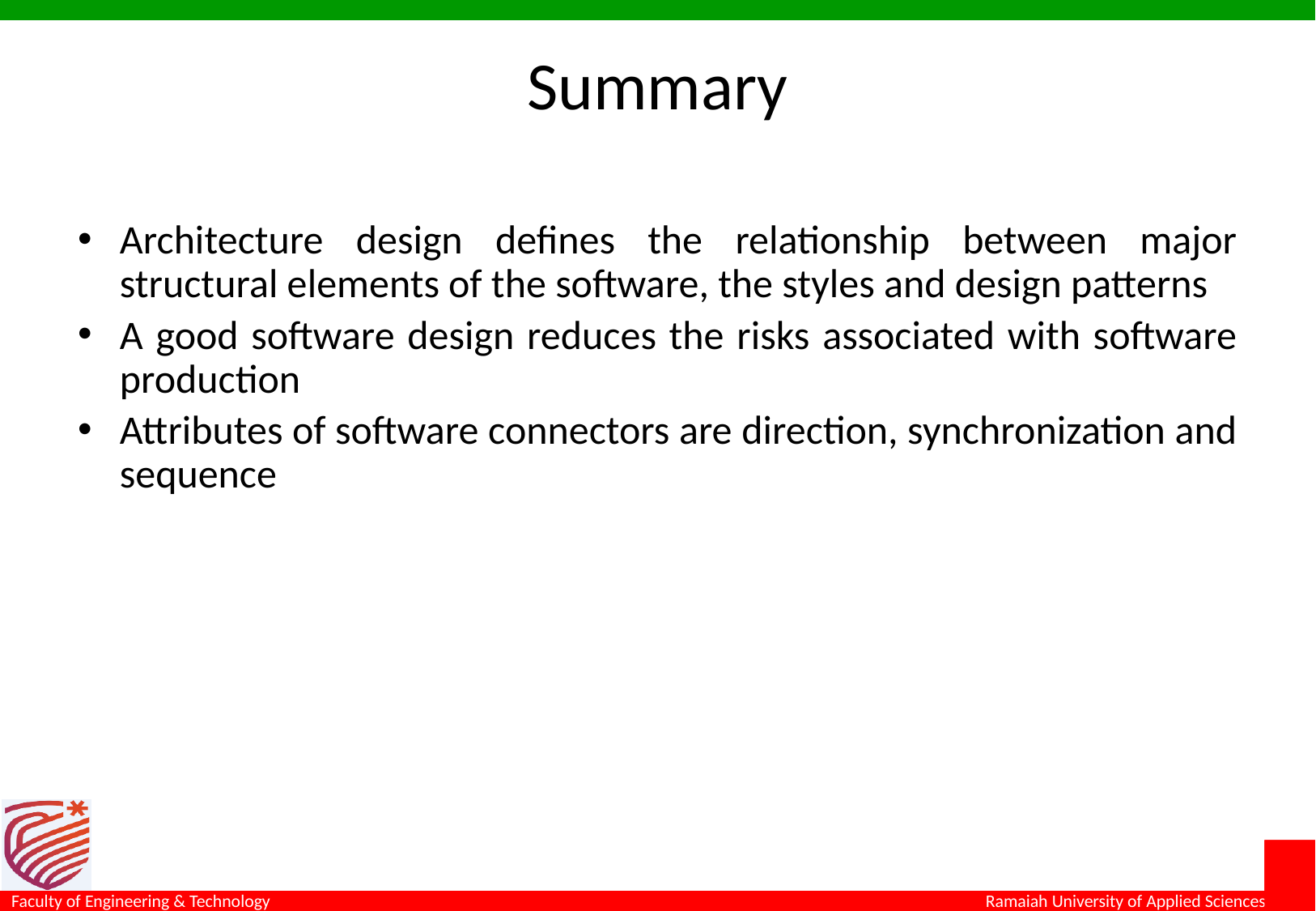

# Summary
Architecture design defines the relationship between major structural elements of the software, the styles and design patterns
A good software design reduces the risks associated with software production
Attributes of software connectors are direction, synchronization and sequence